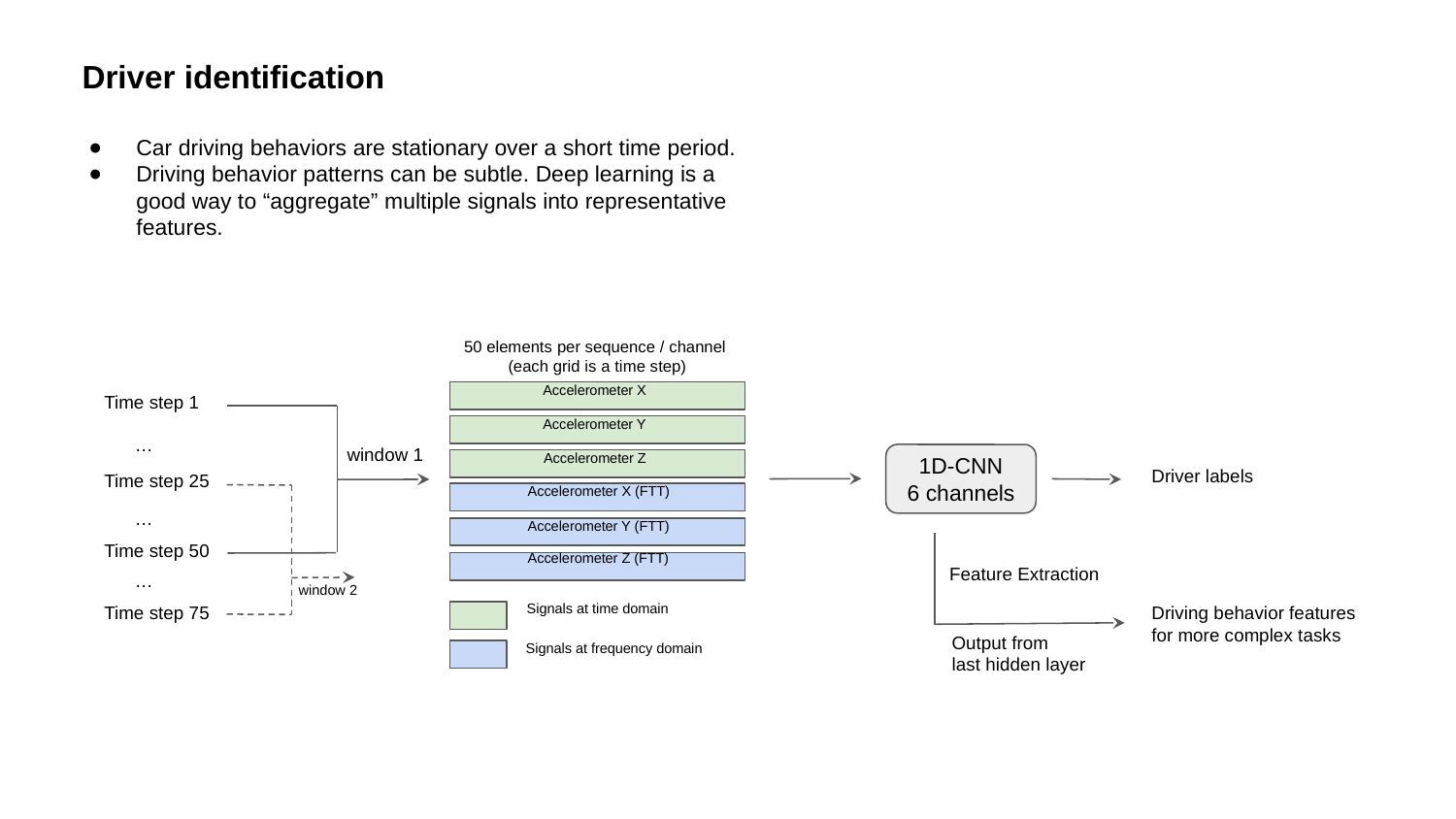

Driver identification
Car driving behaviors are stationary over a short time period.
Driving behavior patterns can be subtle. Deep learning is a good way to “aggregate” multiple signals into representative features.
50 elements per sequence / channel
(each grid is a time step)
Accelerometer X

Accelerometer Y

Accelerometer Z

Accelerometer X (FTT)

Accelerometer Y (FTT)

Accelerometer Z (FTT)

Signals at time domain
Signals at frequency domain

Time step 1
      …
window 1
1D-CNN
6 channels
Driver labels
Time step 25
      …
Time step 50
Feature Extraction
      …
window 2
Driving behavior features for more complex tasks
Time step 75
Output from
last hidden layer